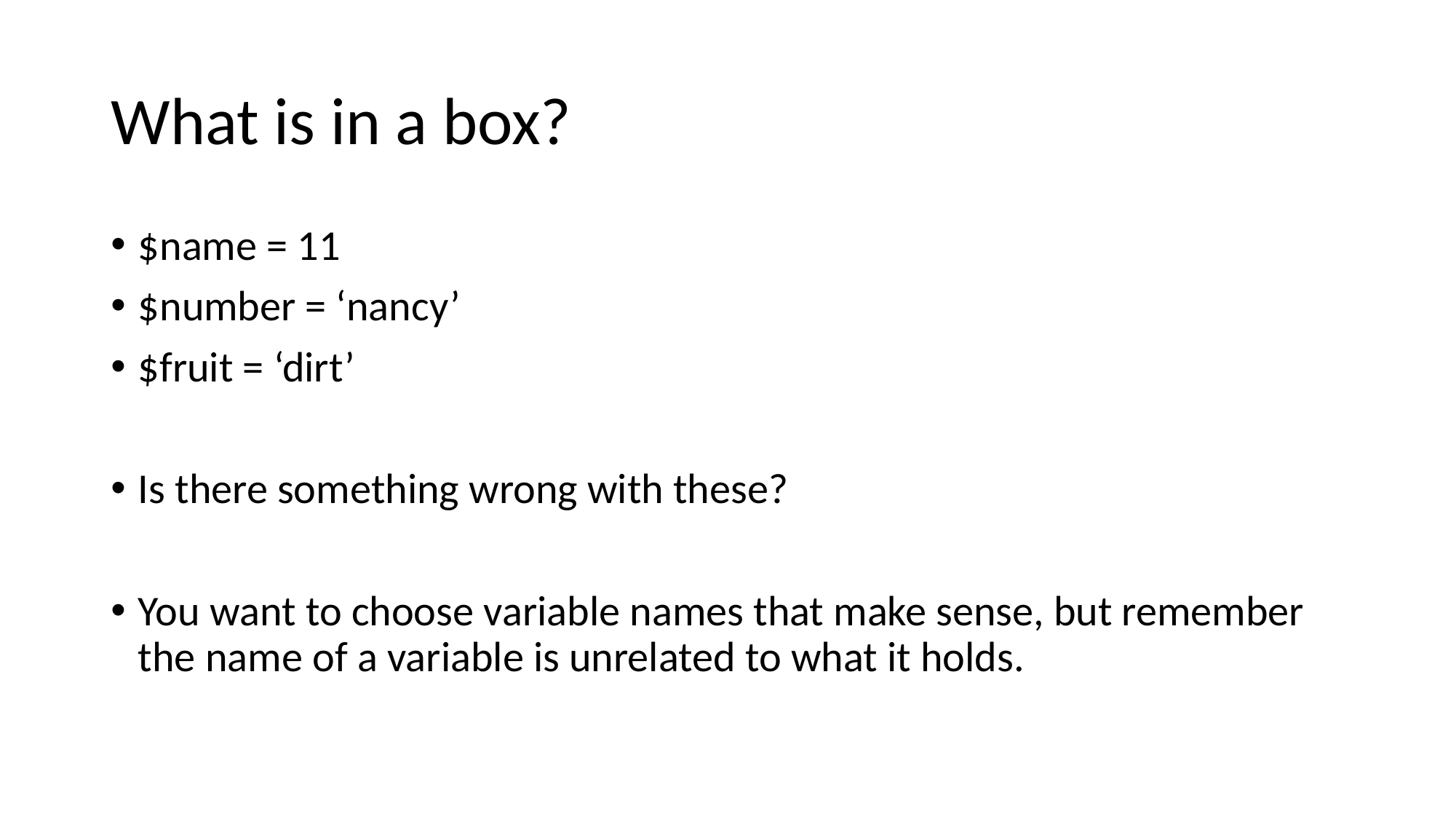

# What is in a box?
$name = 11
$number = ‘nancy’
$fruit = ‘dirt’

Is there something wrong with these?

You want to choose variable names that make sense, but remember the name of a variable is unrelated to what it holds.